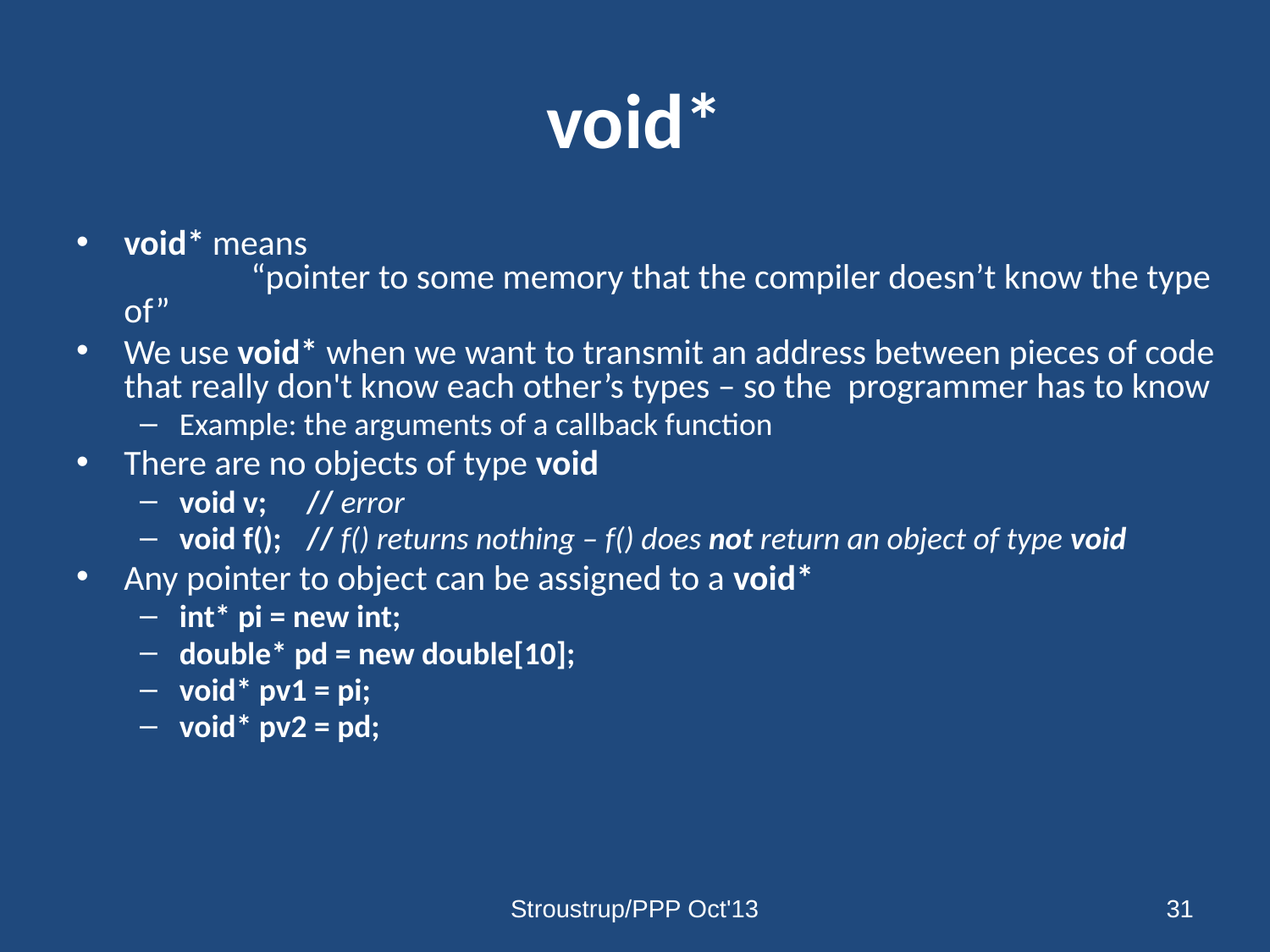

# void*
void* means
	“pointer to some memory that the compiler doesn’t know the type of”
We use void* when we want to transmit an address between pieces of code that really don't know each other’s types – so the  programmer has to know
Example: the arguments of a callback function
There are no objects of type void
void v;	// error
void f();	// f() returns nothing – f() does not return an object of type void
Any pointer to object can be assigned to a void*
int* pi = new int;
double* pd = new double[10];
void* pv1 = pi;
void* pv2 = pd;
Stroustrup/PPP Oct'13
31